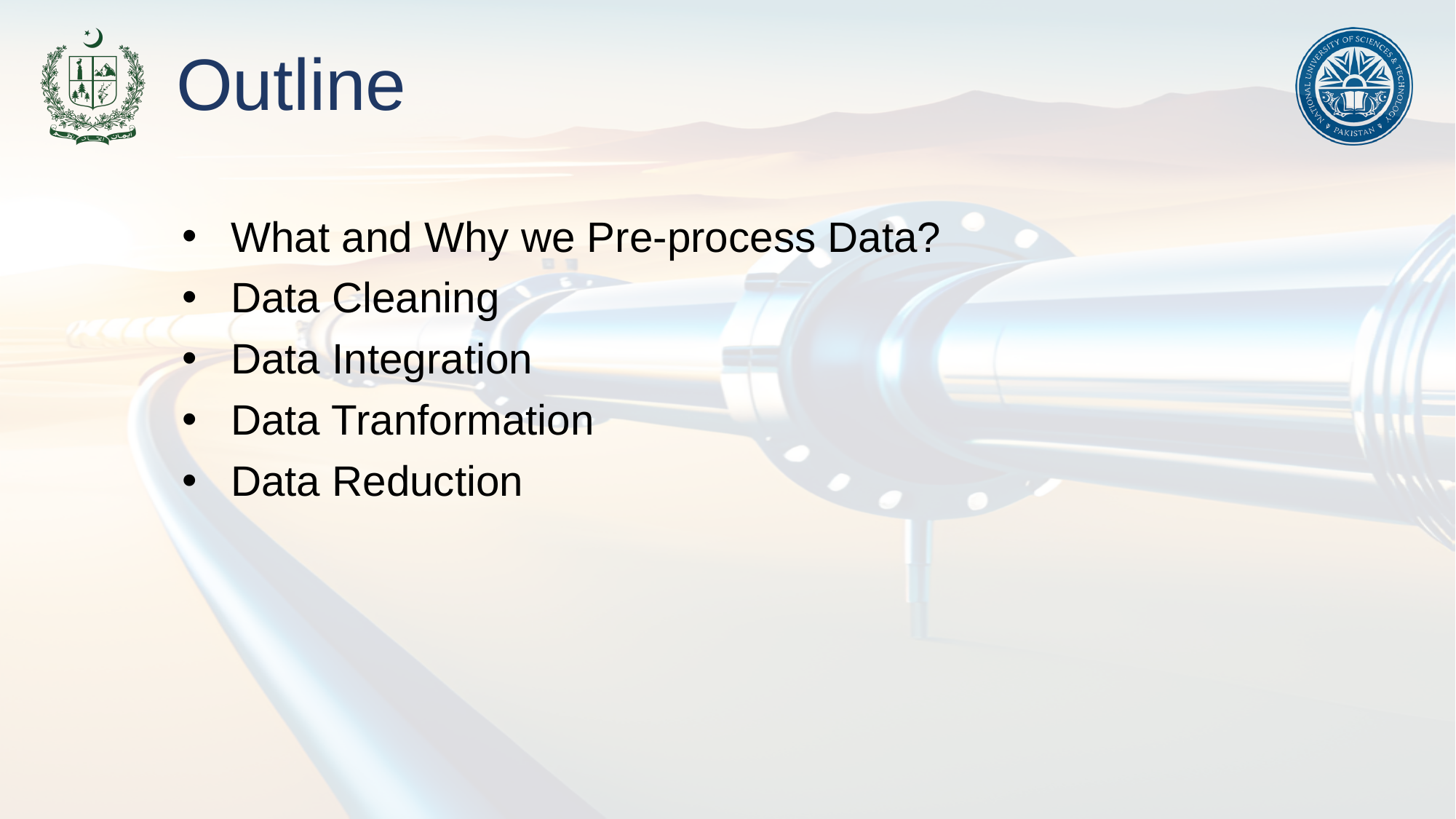

# Outline
What and Why we Pre-process Data?
Data Cleaning
Data Integration
Data Tranformation
Data Reduction

3